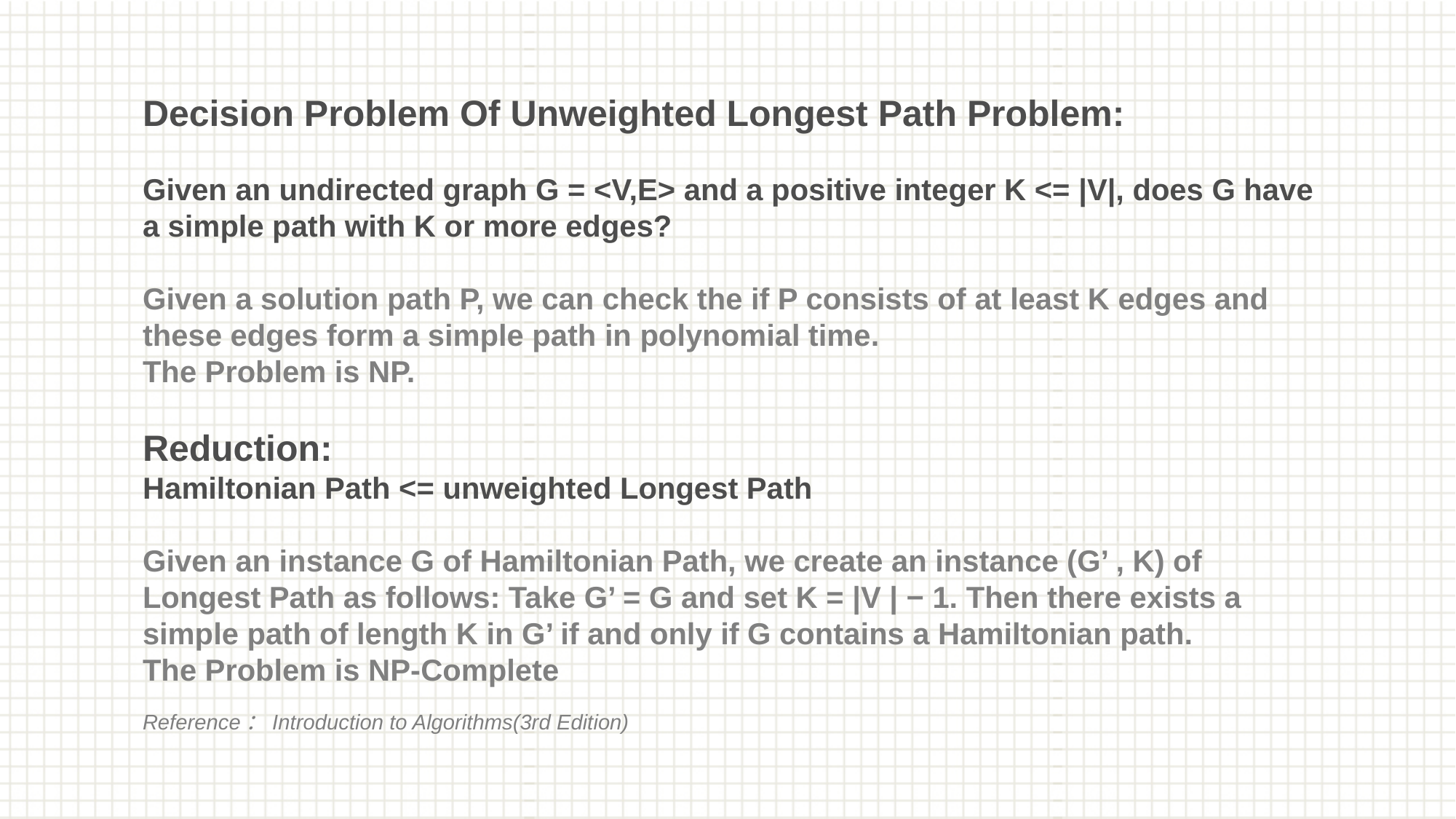

Decision Problem Of Unweighted Longest Path Problem:

Given an undirected graph G = <V,E> and a positive integer K <= |V|, does G have a simple path with K or more edges?

Given a solution path P, we can check the if P consists of at least K edges and these edges form a simple path in polynomial time.
The Problem is NP.

Reduction:
Hamiltonian Path <= unweighted Longest Path

Given an instance G of Hamiltonian Path, we create an instance (G’ , K) of Longest Path as follows: Take G’ = G and set K = |V | − 1. Then there exists a simple path of length K in G’ if and only if G contains a Hamiltonian path.
The Problem is NP-Complete
Reference：Introduction to Algorithms(3rd Edition)